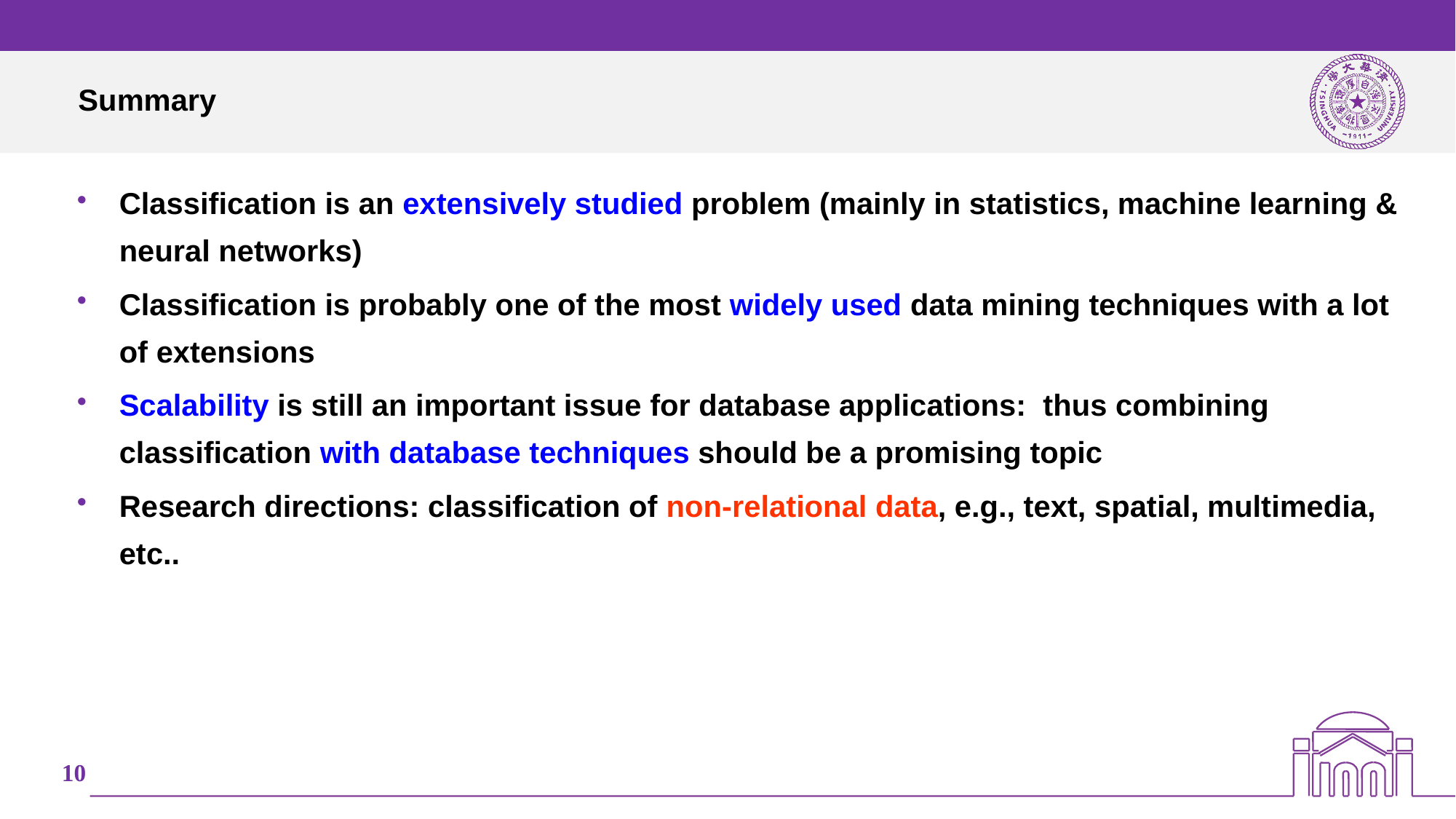

# Summary
Classification is an extensively studied problem (mainly in statistics, machine learning & neural networks)
Classification is probably one of the most widely used data mining techniques with a lot of extensions
Scalability is still an important issue for database applications:  thus combining classification with database techniques should be a promising topic
Research directions: classification of non-relational data, e.g., text, spatial, multimedia, etc..